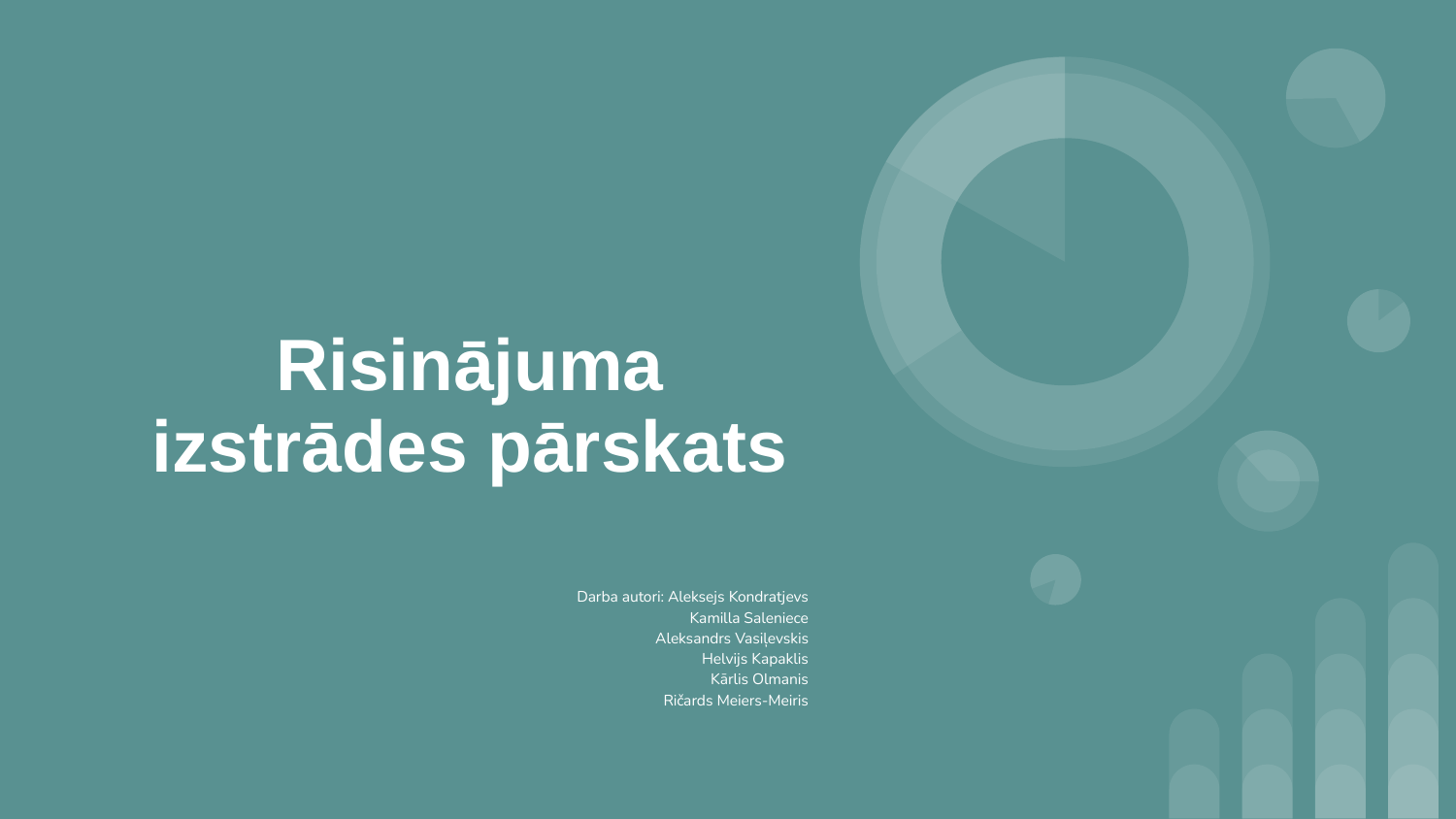

# Risinājuma izstrādes pārskats
Darba autori: Aleksejs Kondratjevs
Kamilla Saleniece
Aleksandrs Vasiļevskis
Helvijs Kapaklis
Kārlis Olmanis
Ričards Meiers-Meiris